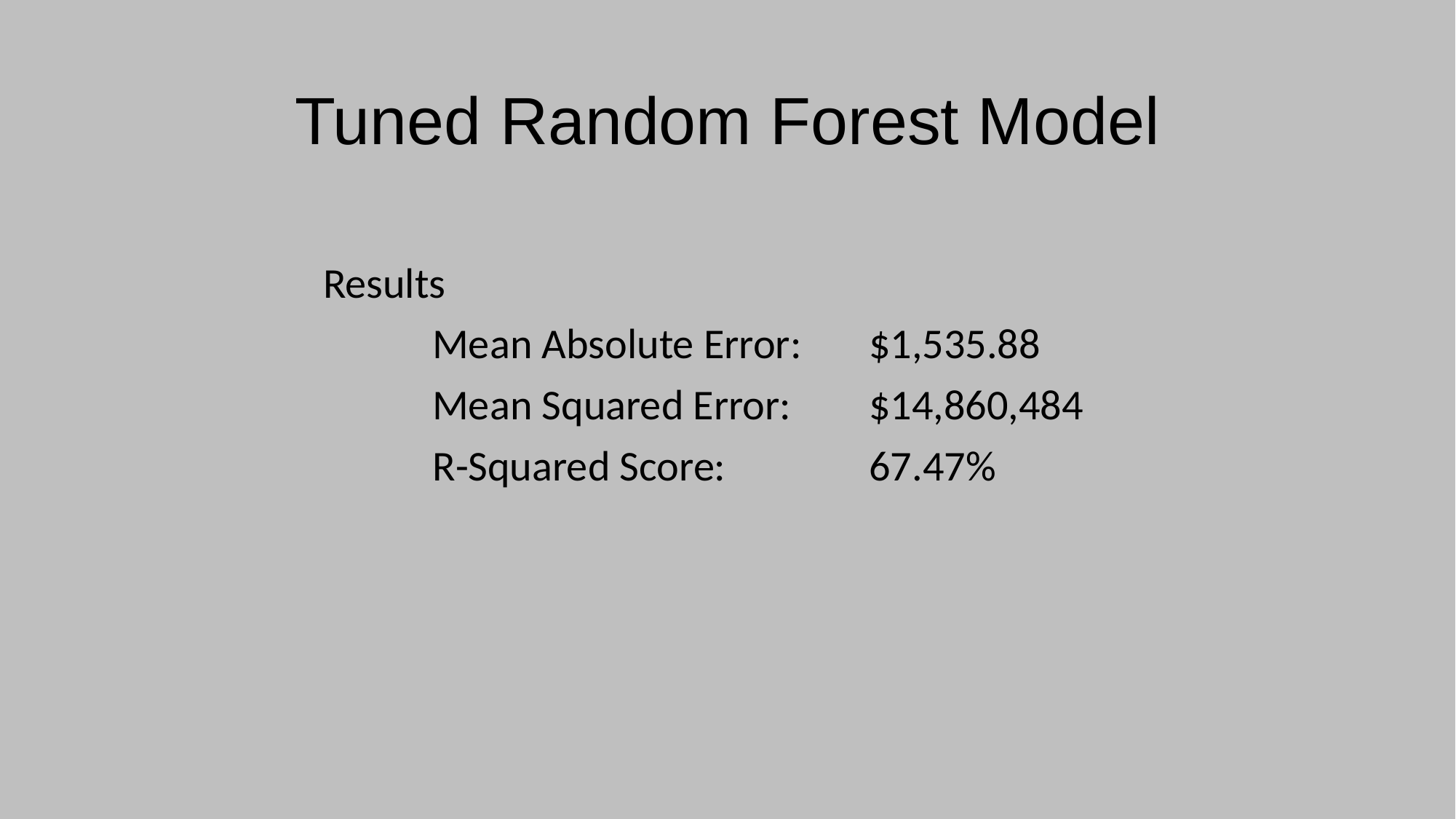

# Tuned Random Forest Model
Results
	Mean Absolute Error:	$1,535.88
	Mean Squared Error: 	$14,860,484
	R-Squared Score: 		67.47%